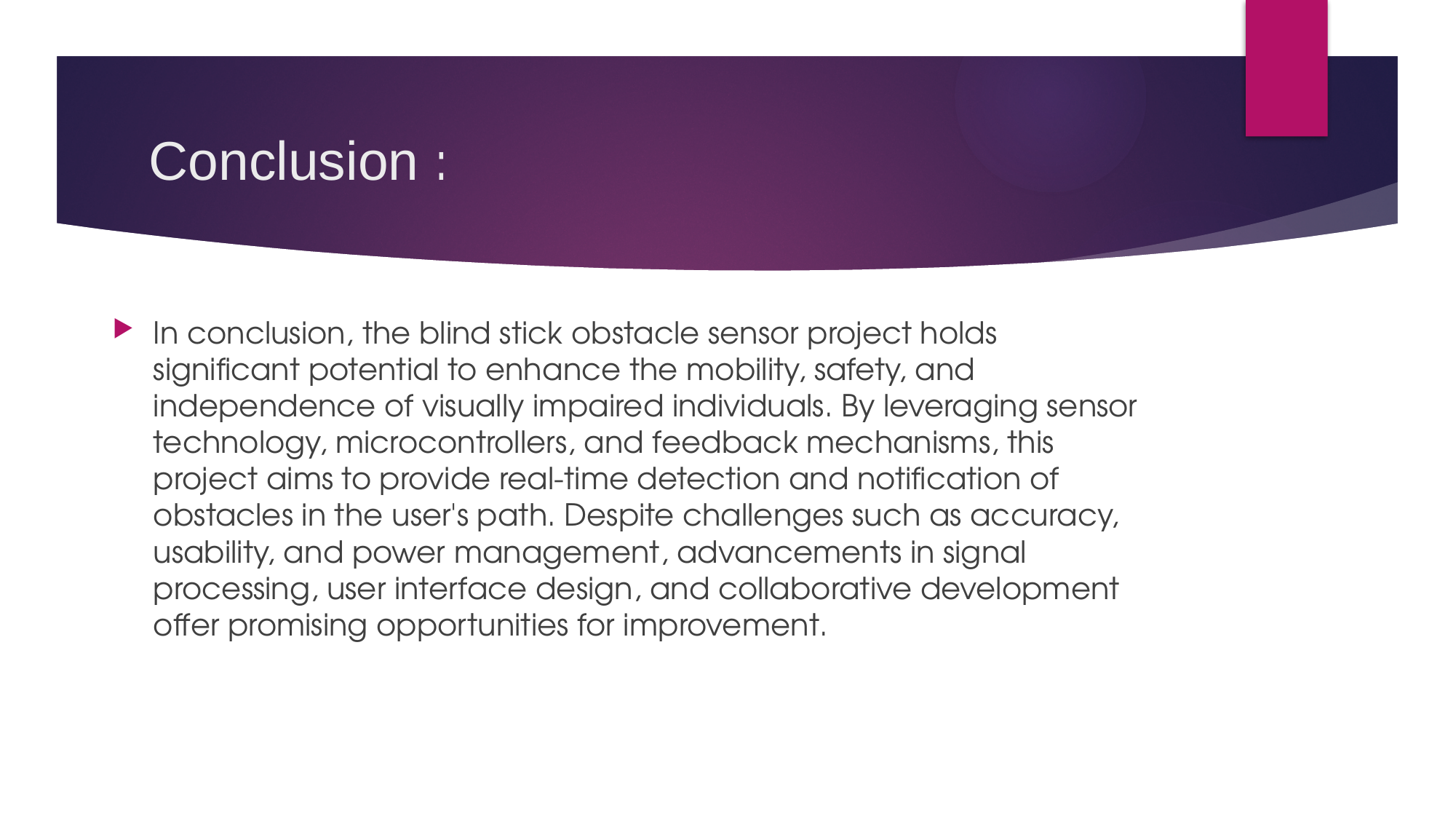

# Conclusion :
In conclusion, the blind stick obstacle sensor project holds significant potential to enhance the mobility, safety, and independence of visually impaired individuals. By leveraging sensor technology, microcontrollers, and feedback mechanisms, this project aims to provide real-time detection and notification of obstacles in the user's path. Despite challenges such as accuracy, usability, and power management, advancements in signal processing, user interface design, and collaborative development offer promising opportunities for improvement.